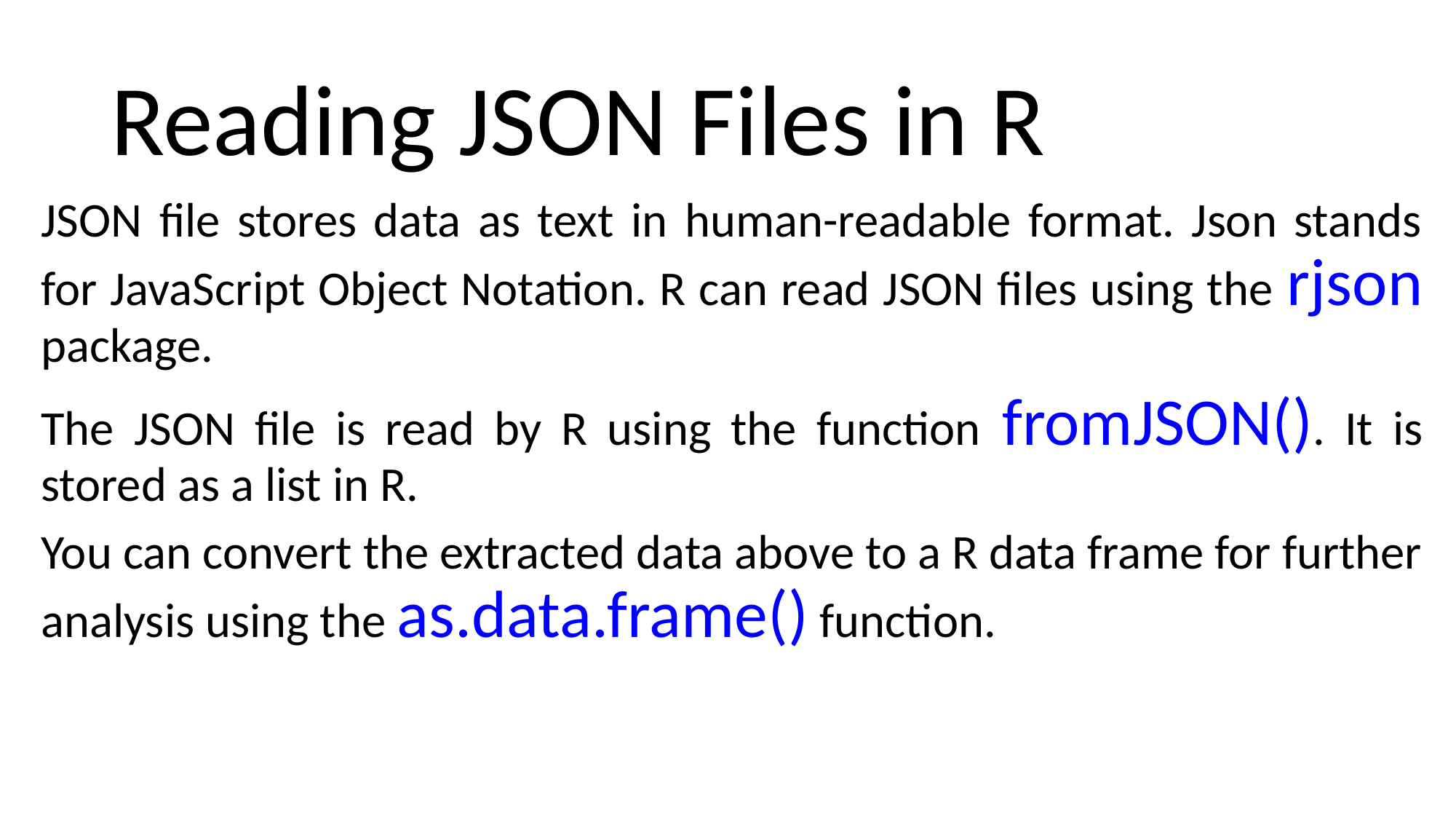

# Reading JSON Files in R
JSON file stores data as text in human-readable format. Json stands for JavaScript Object Notation. R can read JSON files using the rjson package.
The JSON file is read by R using the function fromJSON(). It is stored as a list in R.
You can convert the extracted data above to a R data frame for further analysis using the as.data.frame() function.